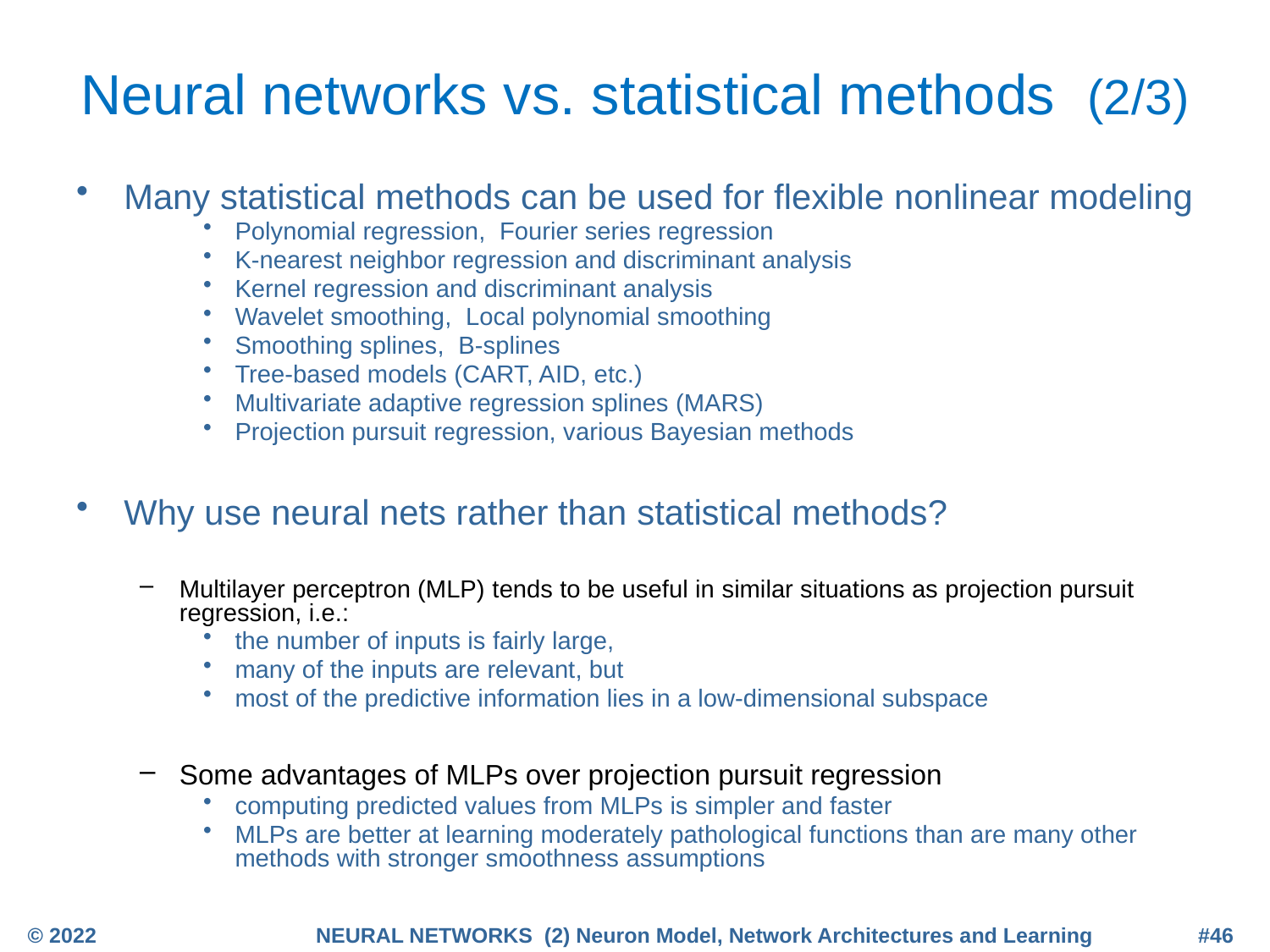

# Neural networks vs. statistical methods  (2/3)
Many statistical methods can be used for flexible nonlinear modeling
Polynomial regression,  Fourier series regression
K-nearest neighbor regression and discriminant analysis
Kernel regression and discriminant analysis
Wavelet smoothing,  Local polynomial smoothing
Smoothing splines,  B-splines
Tree-based models (CART, AID, etc.)
Multivariate adaptive regression splines (MARS)
Projection pursuit regression, various Bayesian methods

Why use neural nets rather than statistical methods?

Multilayer perceptron (MLP) tends to be useful in similar situations as projection pursuit regression, i.e.:
the number of inputs is fairly large,
many of the inputs are relevant, but
most of the predictive information lies in a low-dimensional subspace

Some advantages of MLPs over projection pursuit regression
computing predicted values from MLPs is simpler and faster
MLPs are better at learning moderately pathological functions than are many other methods with stronger smoothness assumptions
© 2022
NEURAL NETWORKS  (2) Neuron Model, Network Architectures and Learning
#46